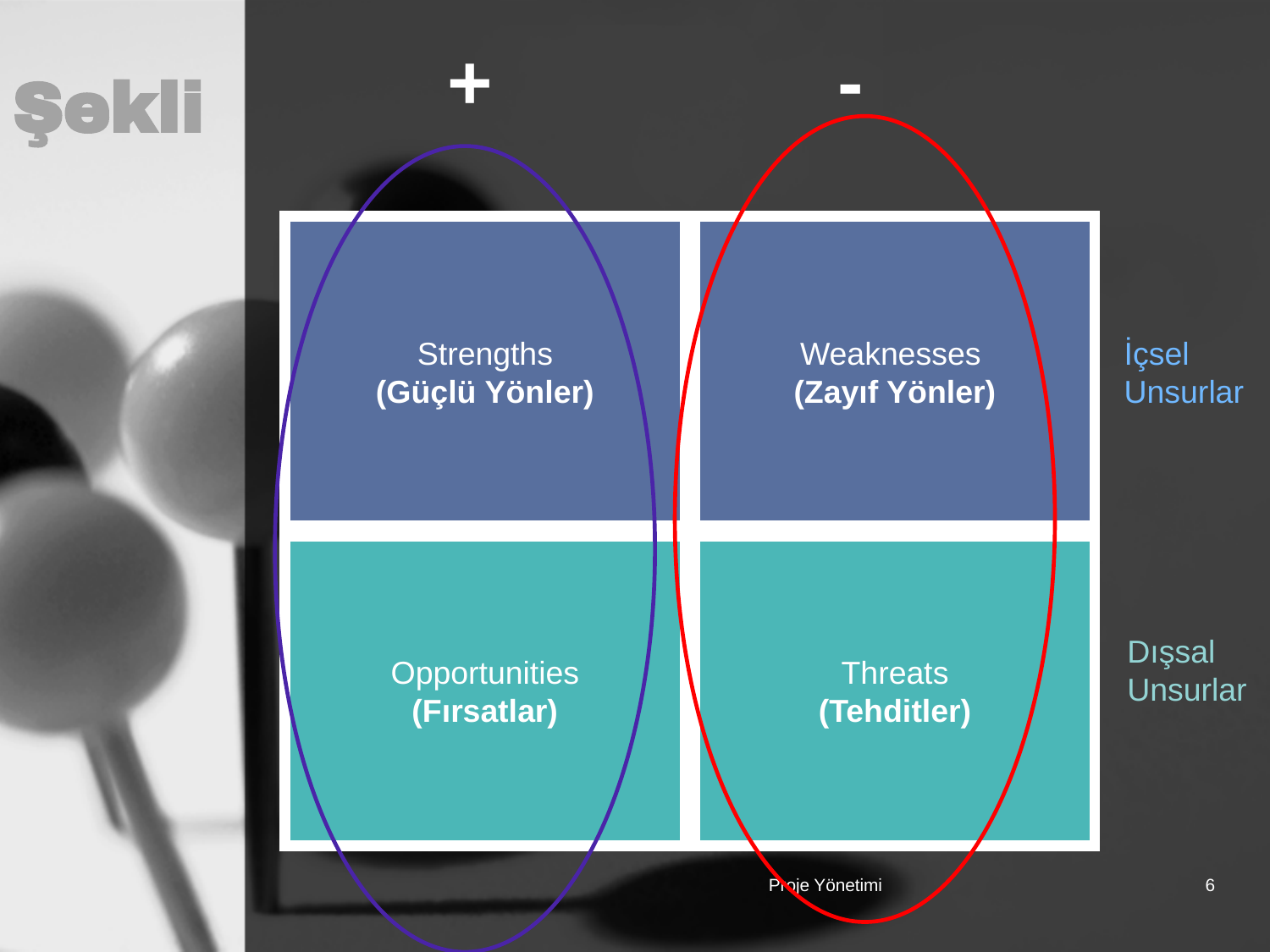

+
-
# Şekli

Strengths
(Güçlü Yönler)
Weaknesses
(Zayıf Yönler)
İçsel
Unsurlar
Opportunities
(Fırsatlar)
Threats
(Tehditler)
Dışsal
Unsurlar
Proje Yönetimi
6